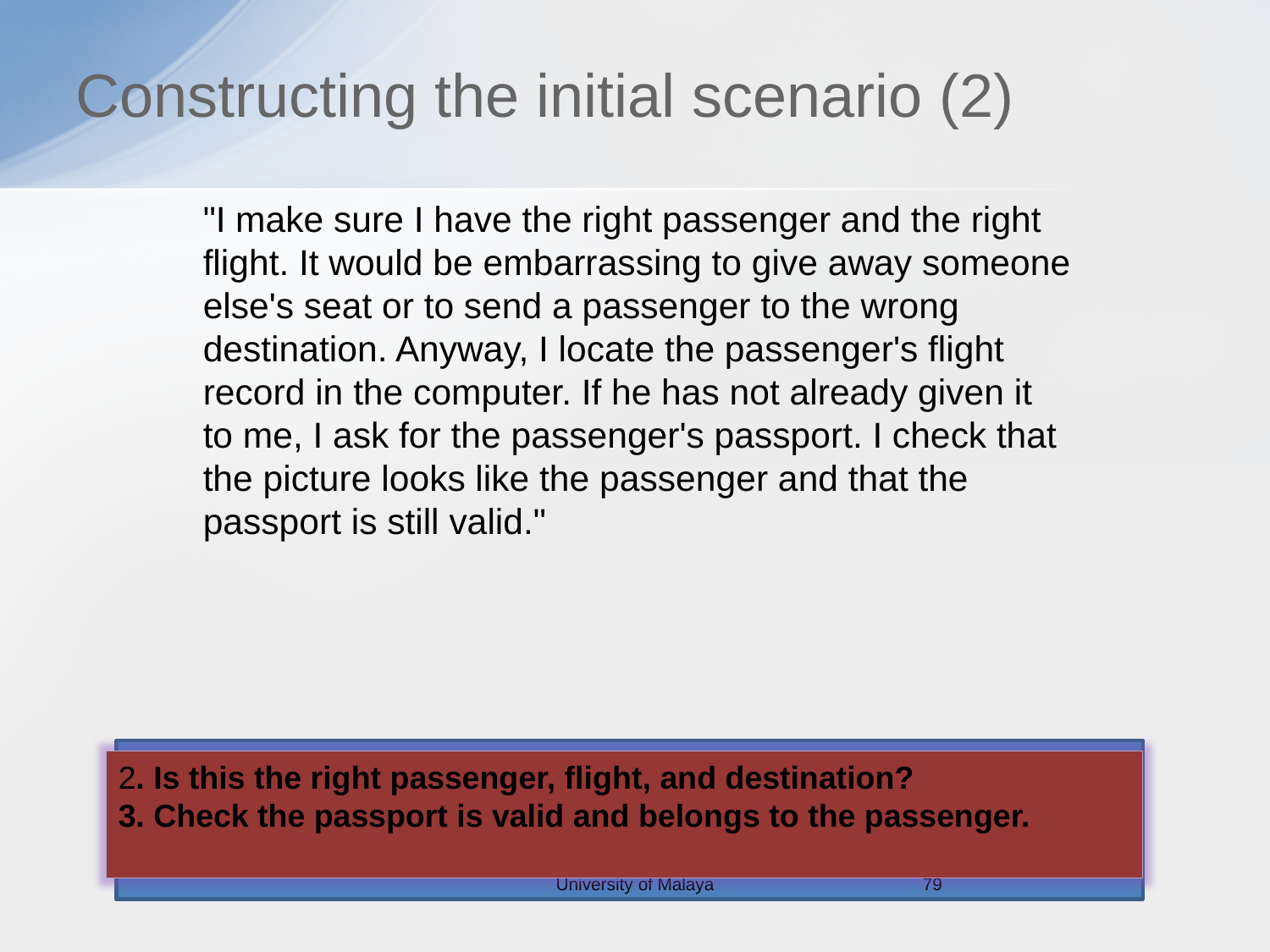

# Constructing the initial scenario (2)
"I make sure I have the right passenger and the right
flight. It would be embarrassing to give away someone
else's seat or to send a passenger to the wrong
destination. Anyway, I locate the passenger's flight
record in the computer. If he has not already given it
to me, I ask for the passenger's passport. I check that
the picture looks like the passenger and that the
passport is still valid."

2. Is this the right passenger, flight, and destination?
3. Check the passport is valid and belongs to the passenger.

University of Malaya
79